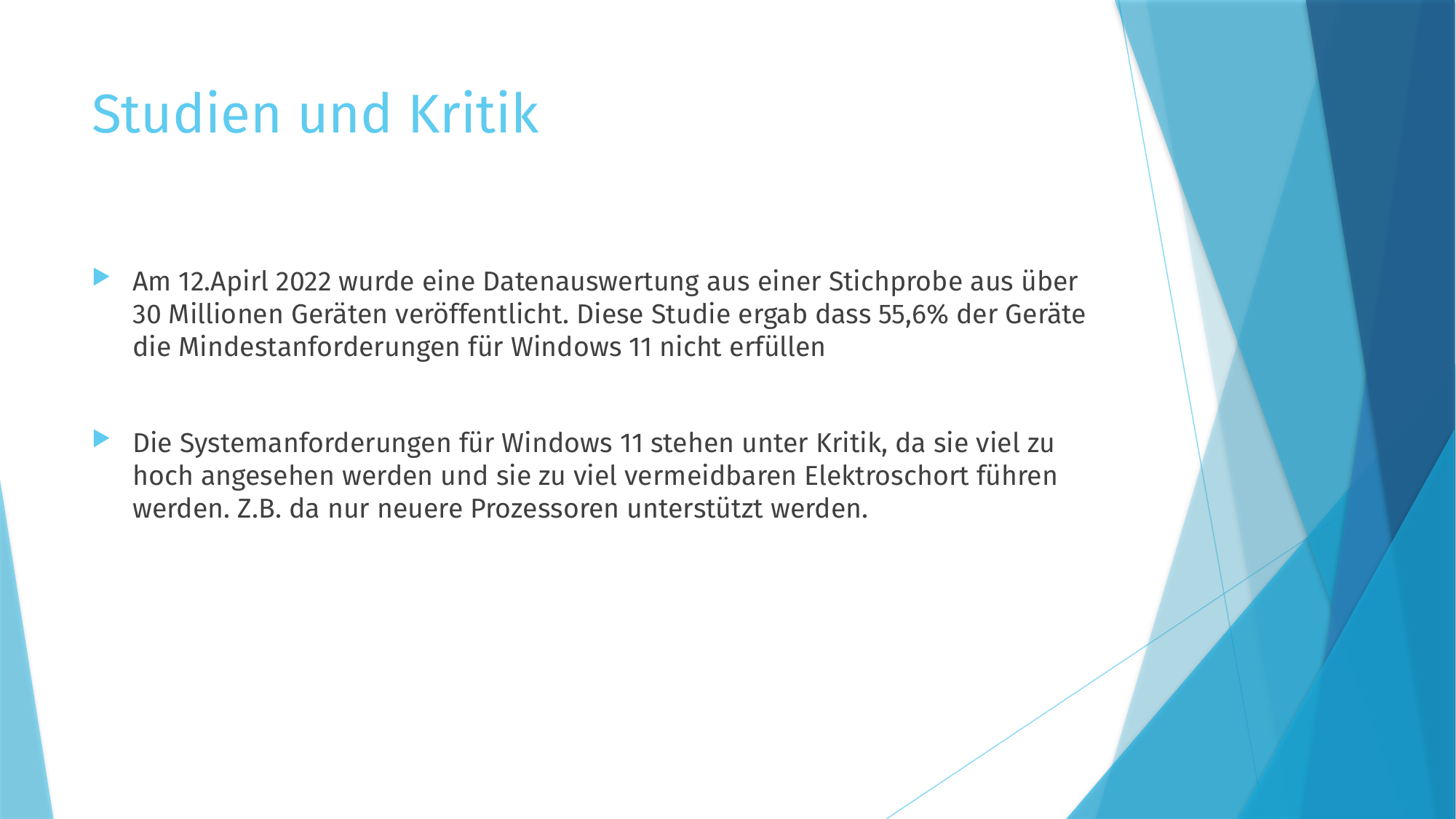

# Studien und Kritik
Am 12.Apirl 2022 wurde eine Datenauswertung aus einer Stichprobe aus über 30 Millionen Geräten veröffentlicht. Diese Studie ergab dass 55,6% der Geräte die Mindestanforderungen für Windows 11 nicht erfüllen

Die Systemanforderungen für Windows 11 stehen unter Kritik, da sie viel zu hoch angesehen werden und sie zu viel vermeidbaren Elektroschort führen werden. Z.B. da nur neuere Prozessoren unterstützt werden.